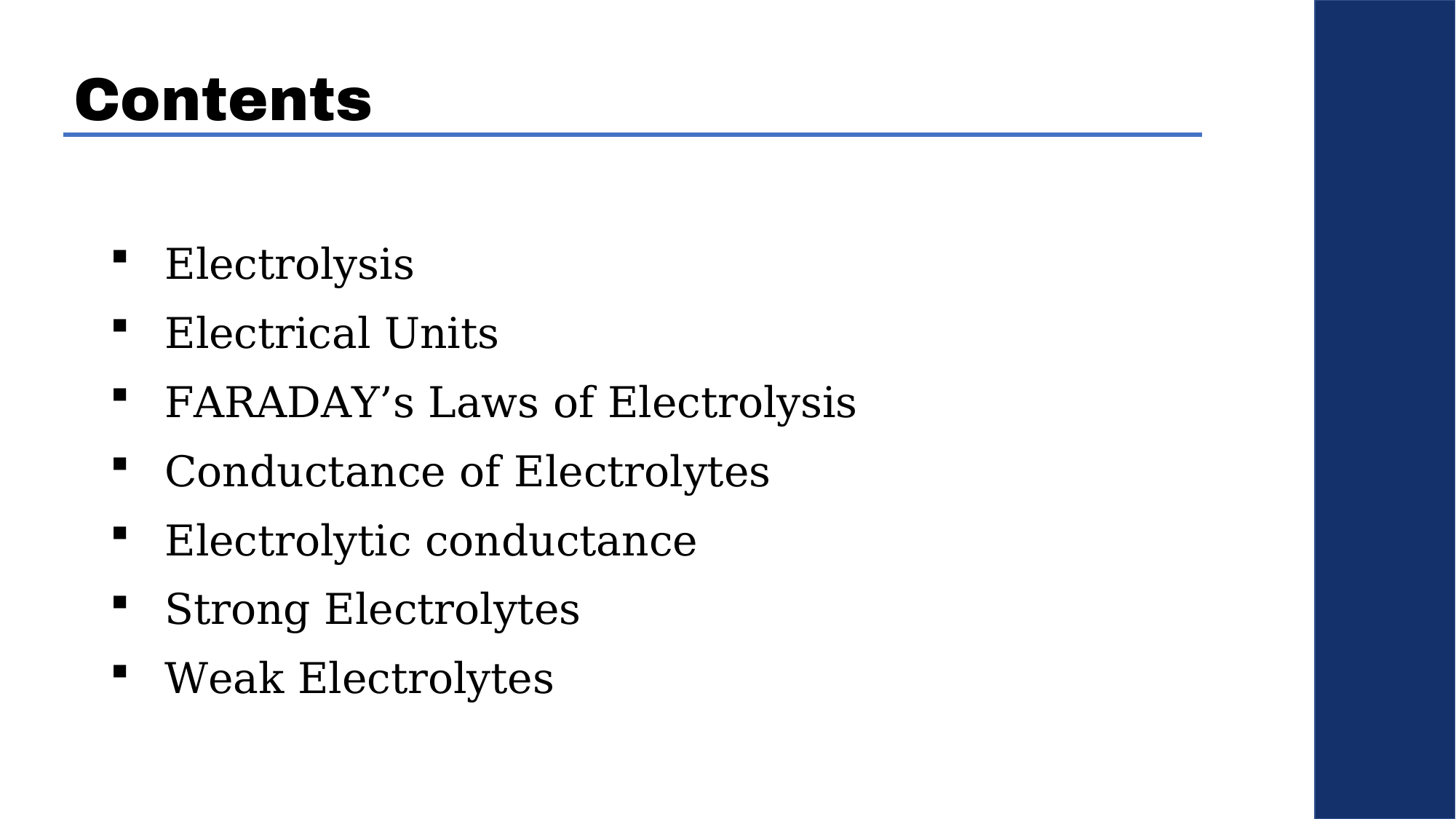

Contents
Electrolysis
Electrical Units
FARADAY’s Laws of Electrolysis
Conductance of Electrolytes
Electrolytic conductance
Strong Electrolytes
Weak Electrolytes